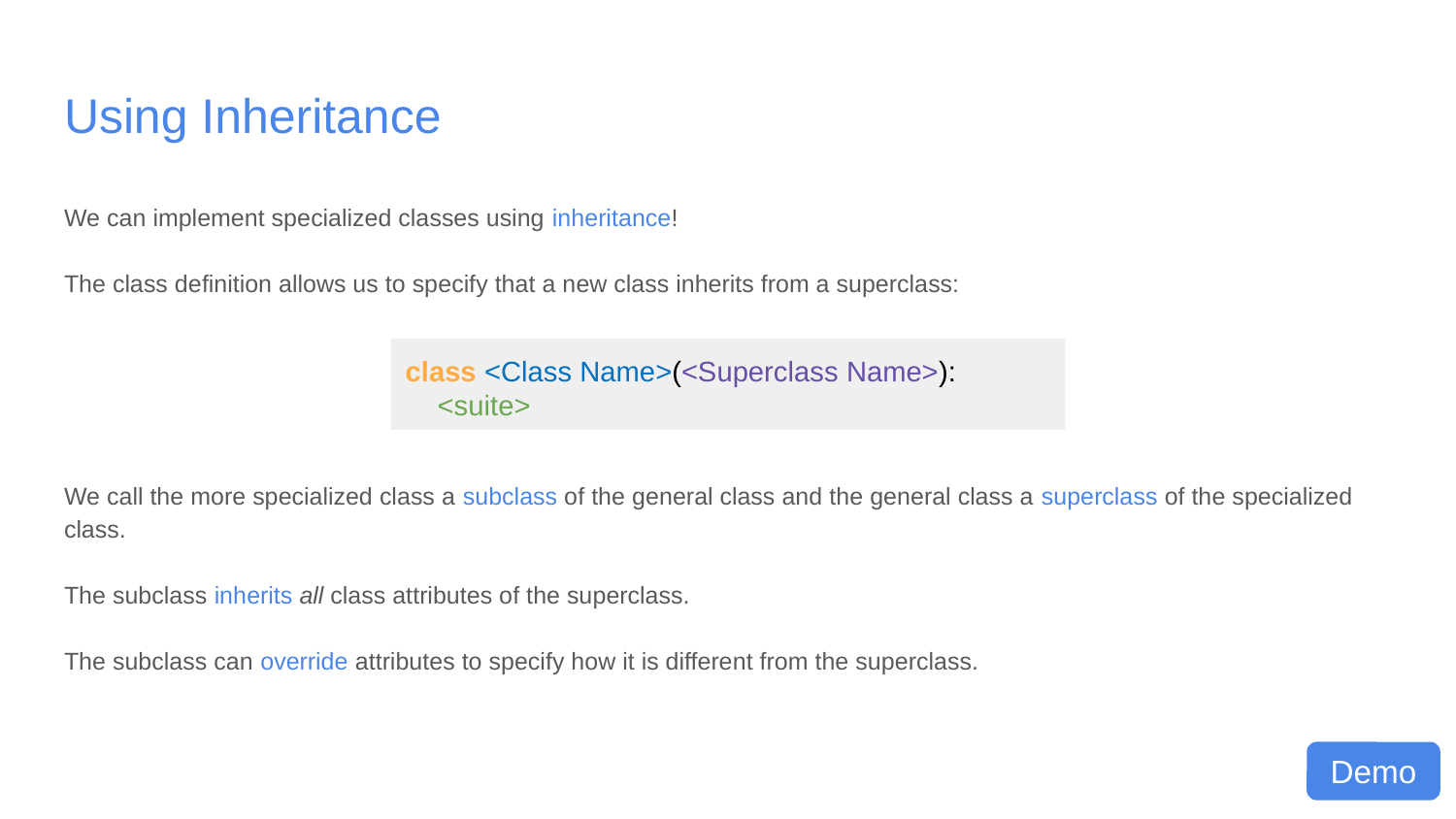

# Using Inheritance
We can implement specialized classes using inheritance!
The class definition allows us to specify that a new class inherits from a superclass:
class <Class Name>(<Superclass Name>):
    <suite>
We call the more specialized class a subclass of the general class and the general class a superclass of the specialized class.
The subclass inherits all class attributes of the superclass.
The subclass can override attributes to specify how it is different from the superclass.
Demo